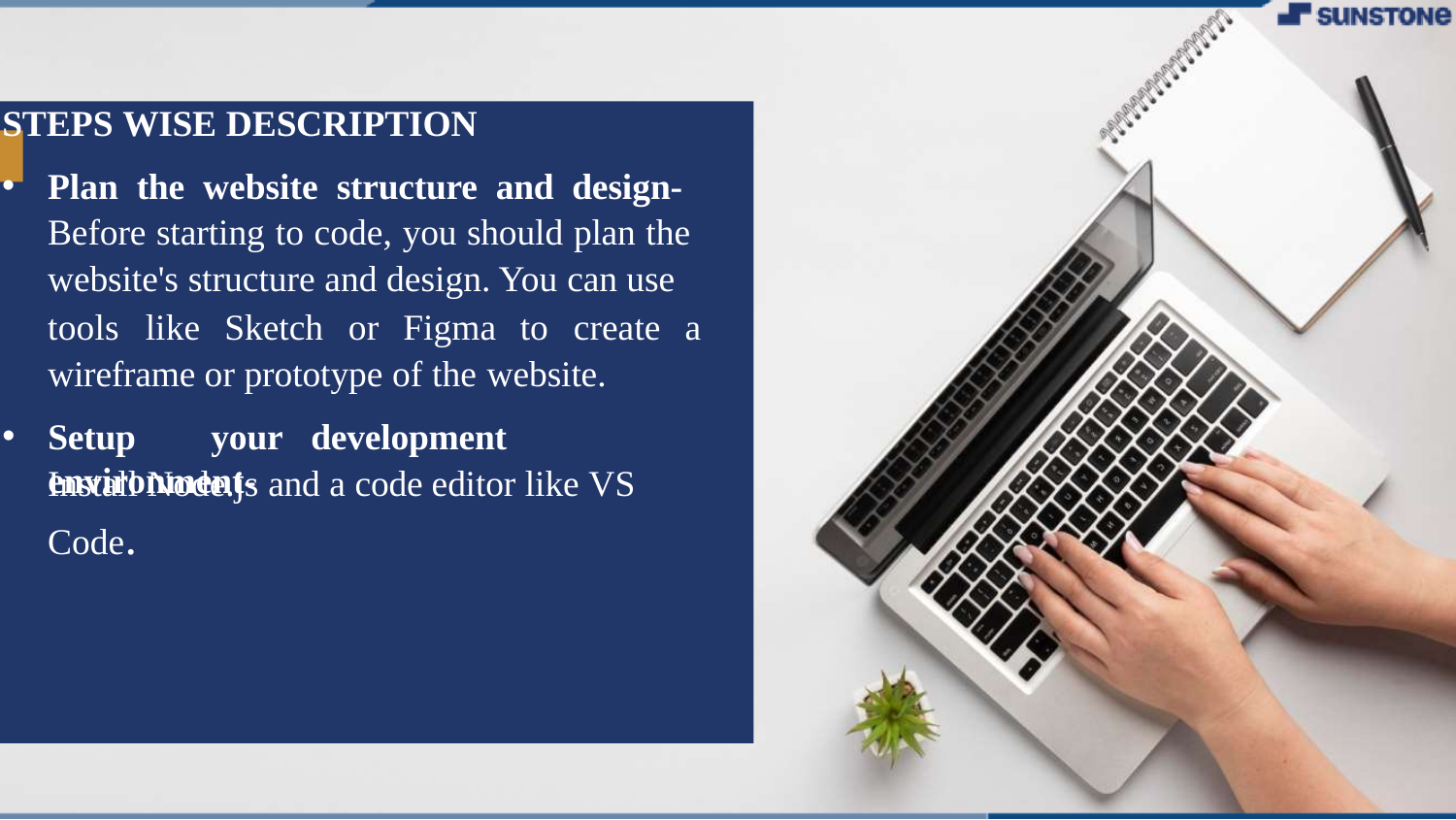

# STEPS WISE DESCRIPTION

Plan the website structure and design-  Before starting to code, you should plan the  website's structure and design. You can use
tools	like	Sketch	or	Figma	to	create	a
wireframe or prototype of the website.
Setup	your	development	environment-
Install Node.js and a code editor like VS
Code.